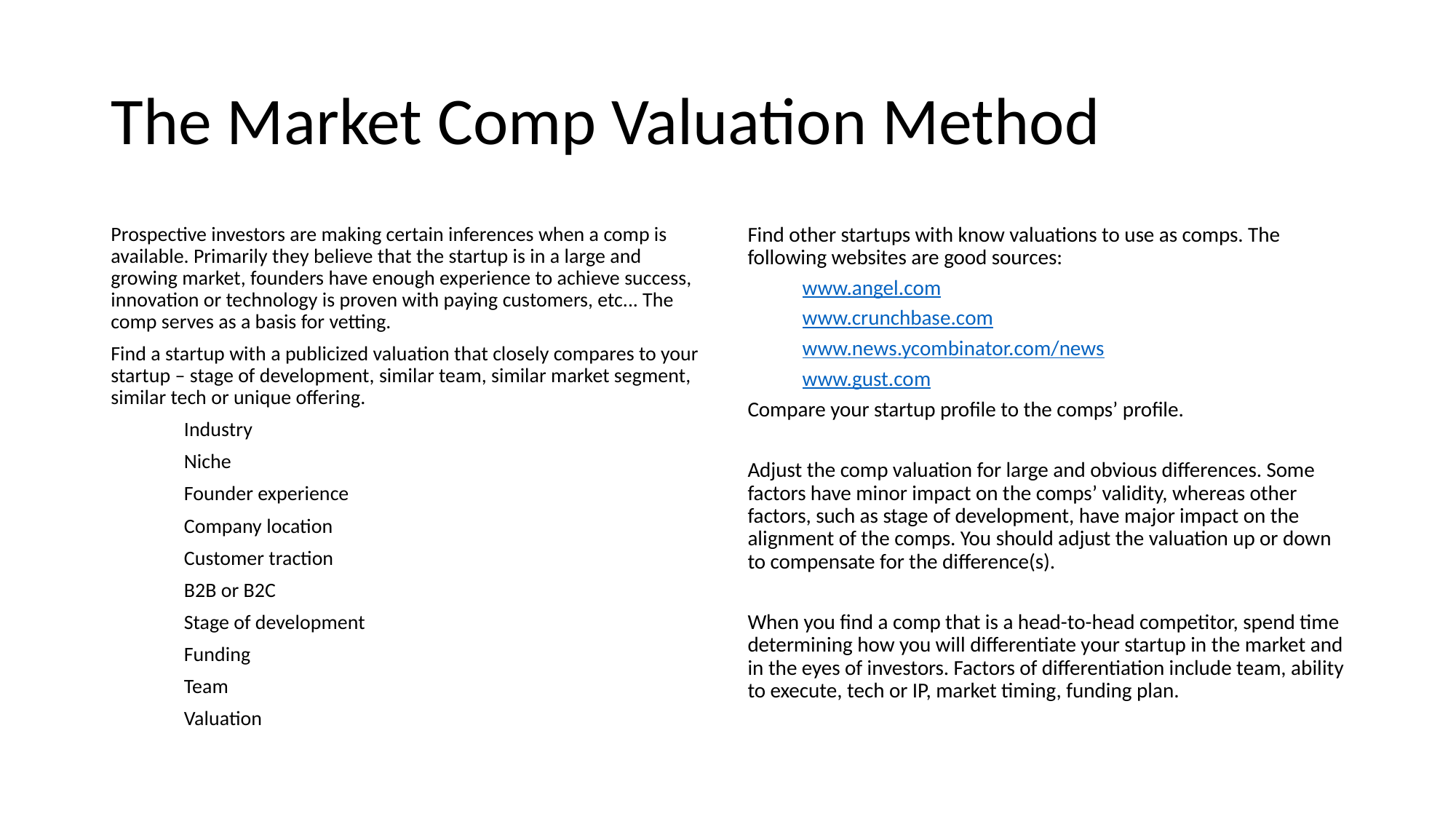

# The Market Comp Valuation Method
Prospective investors are making certain inferences when a comp is available. Primarily they believe that the startup is in a large and growing market, founders have enough experience to achieve success, innovation or technology is proven with paying customers, etc... The comp serves as a basis for vetting.
Find a startup with a publicized valuation that closely compares to your startup – stage of development, similar team, similar market segment, similar tech or unique offering.
	Industry
	Niche
	Founder experience
	Company location
	Customer traction
	B2B or B2C
	Stage of development
	Funding
	Team
	Valuation
Find other startups with know valuations to use as comps. The following websites are good sources:
	www.angel.com
	www.crunchbase.com
	www.news.ycombinator.com/news
	www.gust.com
Compare your startup profile to the comps’ profile.

Adjust the comp valuation for large and obvious differences. Some factors have minor impact on the comps’ validity, whereas other factors, such as stage of development, have major impact on the alignment of the comps. You should adjust the valuation up or down to compensate for the difference(s).

When you find a comp that is a head-to-head competitor, spend time determining how you will differentiate your startup in the market and in the eyes of investors. Factors of differentiation include team, ability to execute, tech or IP, market timing, funding plan.